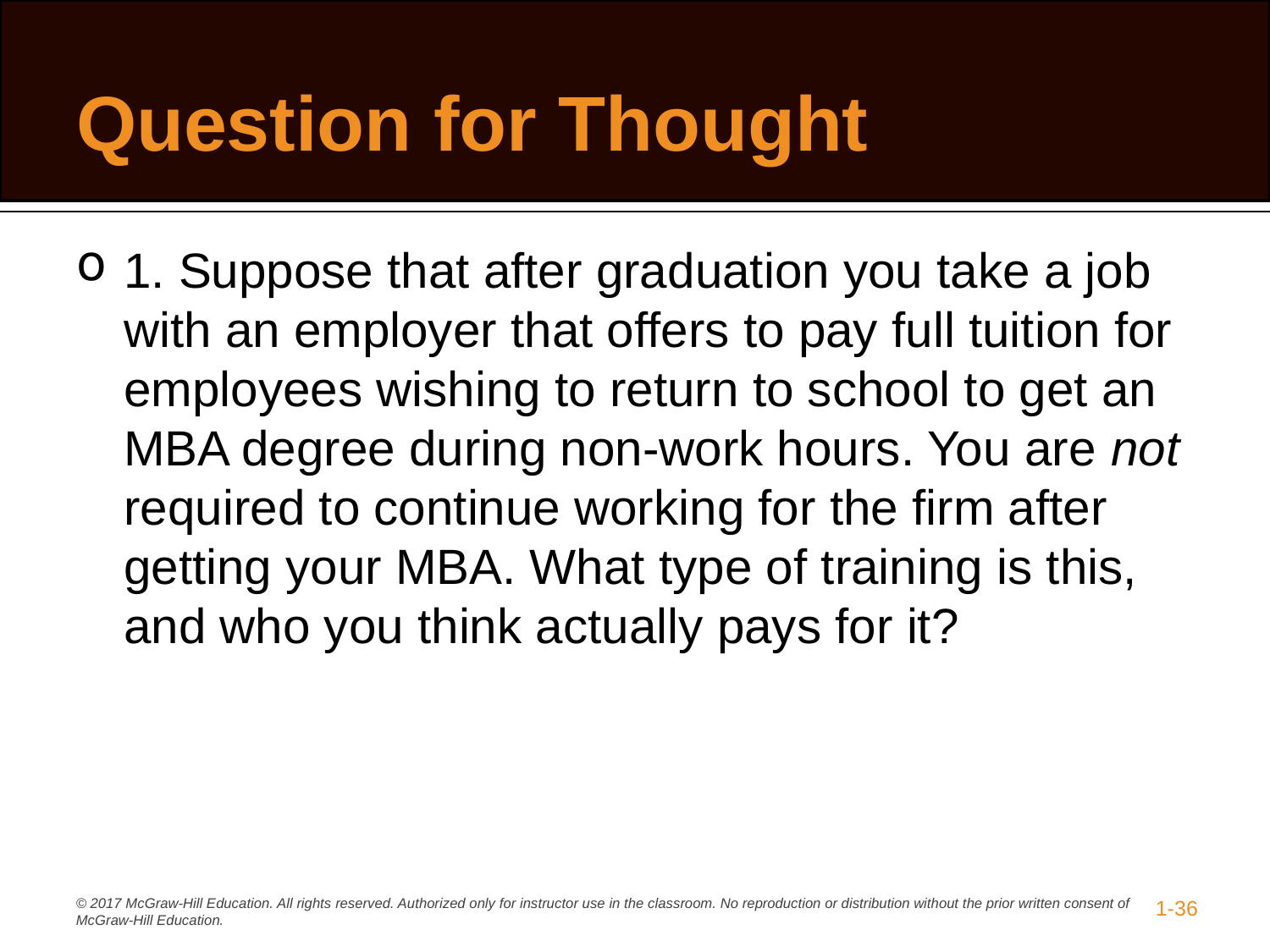

# Question for Thought
1. Suppose that after graduation you take a job with an employer that offers to pay full tuition for employees wishing to return to school to get an MBA degree during non-work hours. You are not required to continue working for the firm after getting your MBA. What type of training is this, and who you think actually pays for it?